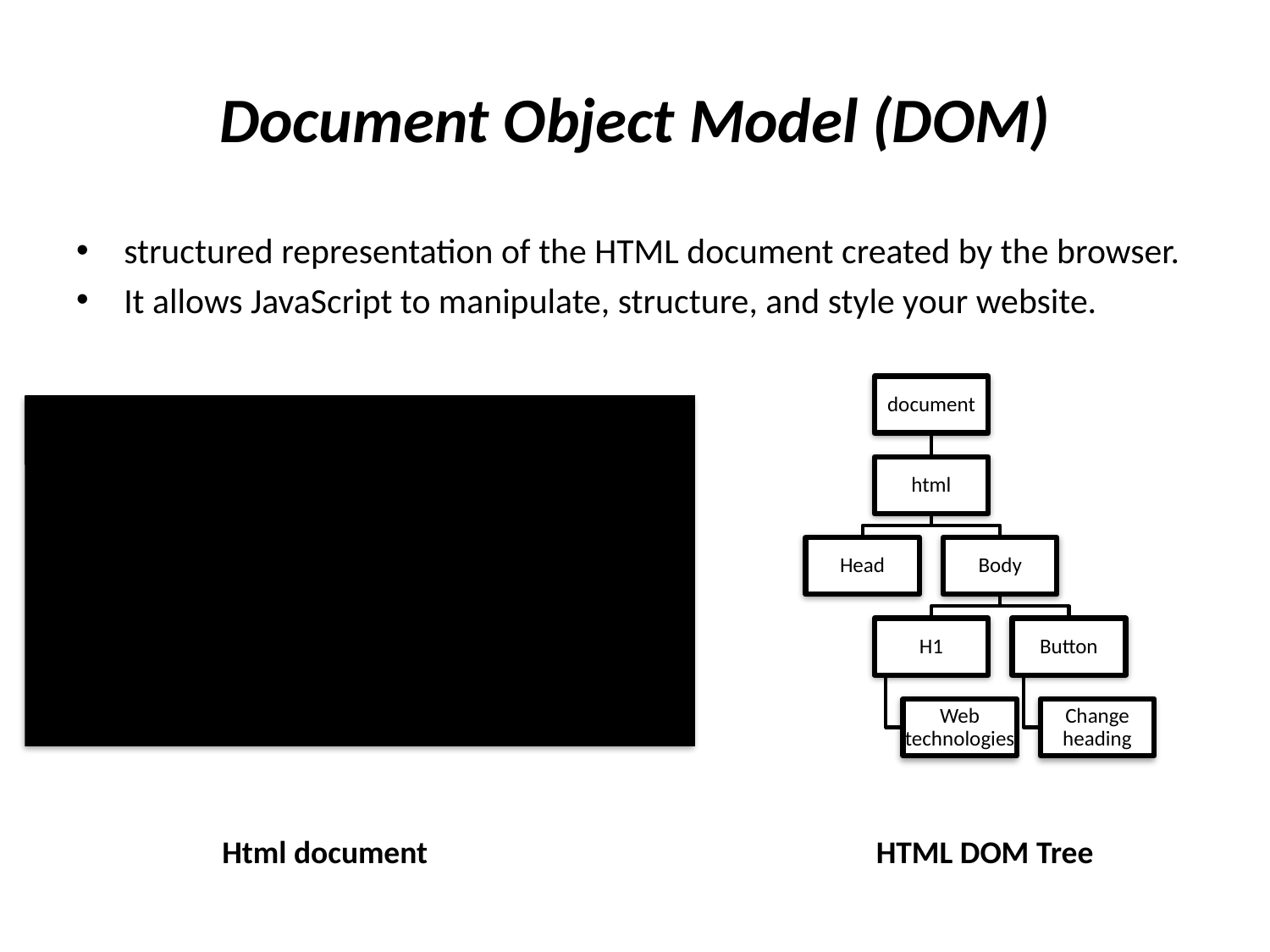

# Document Object Model (DOM)
structured representation of the HTML document created by the browser.
It allows JavaScript to manipulate, structure, and style your website.
document
html
Head
Body
H1
Web technologies
Button
Change heading

<!DOCTYPE html>
<html>
         <head></head>
<body>
    <h1>Web Technologies</h1>
    <button>Change Heading</button>
</body>
</html>

Html document
HTML DOM Tree